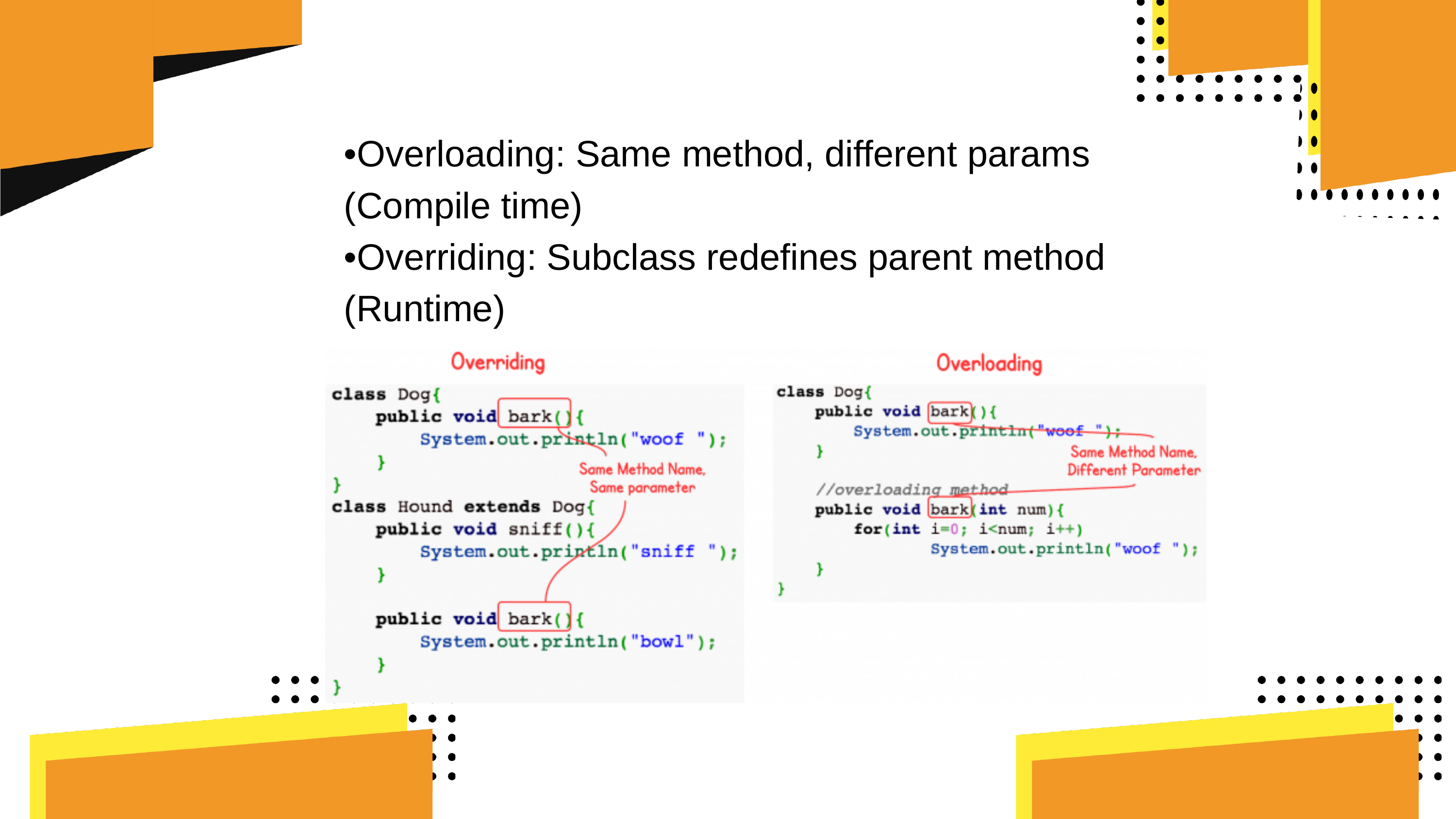

•Overloading: Same method, different params (Compile time)
•Overriding: Subclass redefines parent method (Runtime)